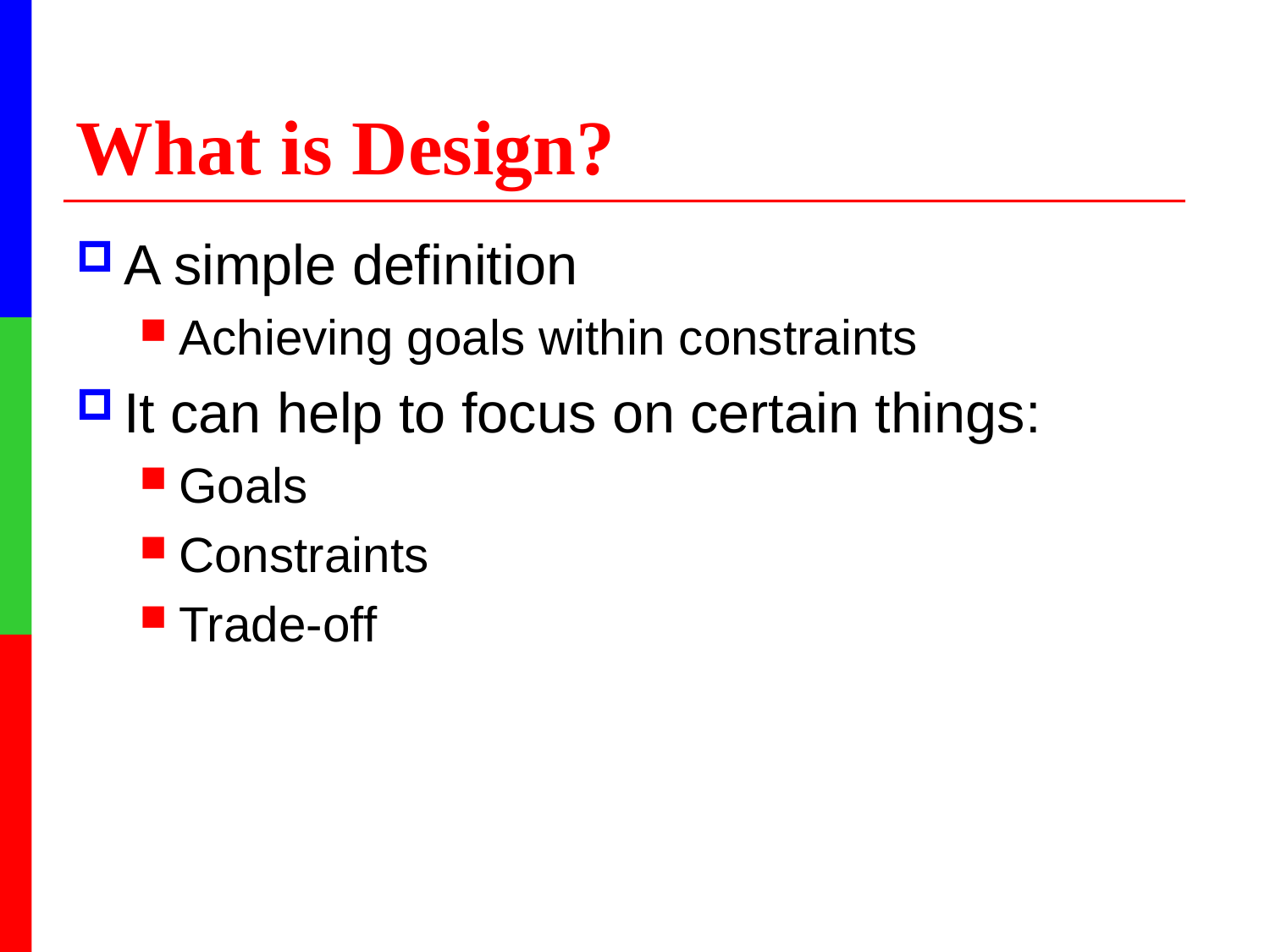

# What is Design?
A simple definition
Achieving goals within constraints
It can help to focus on certain things:
Goals
Constraints
Trade-off